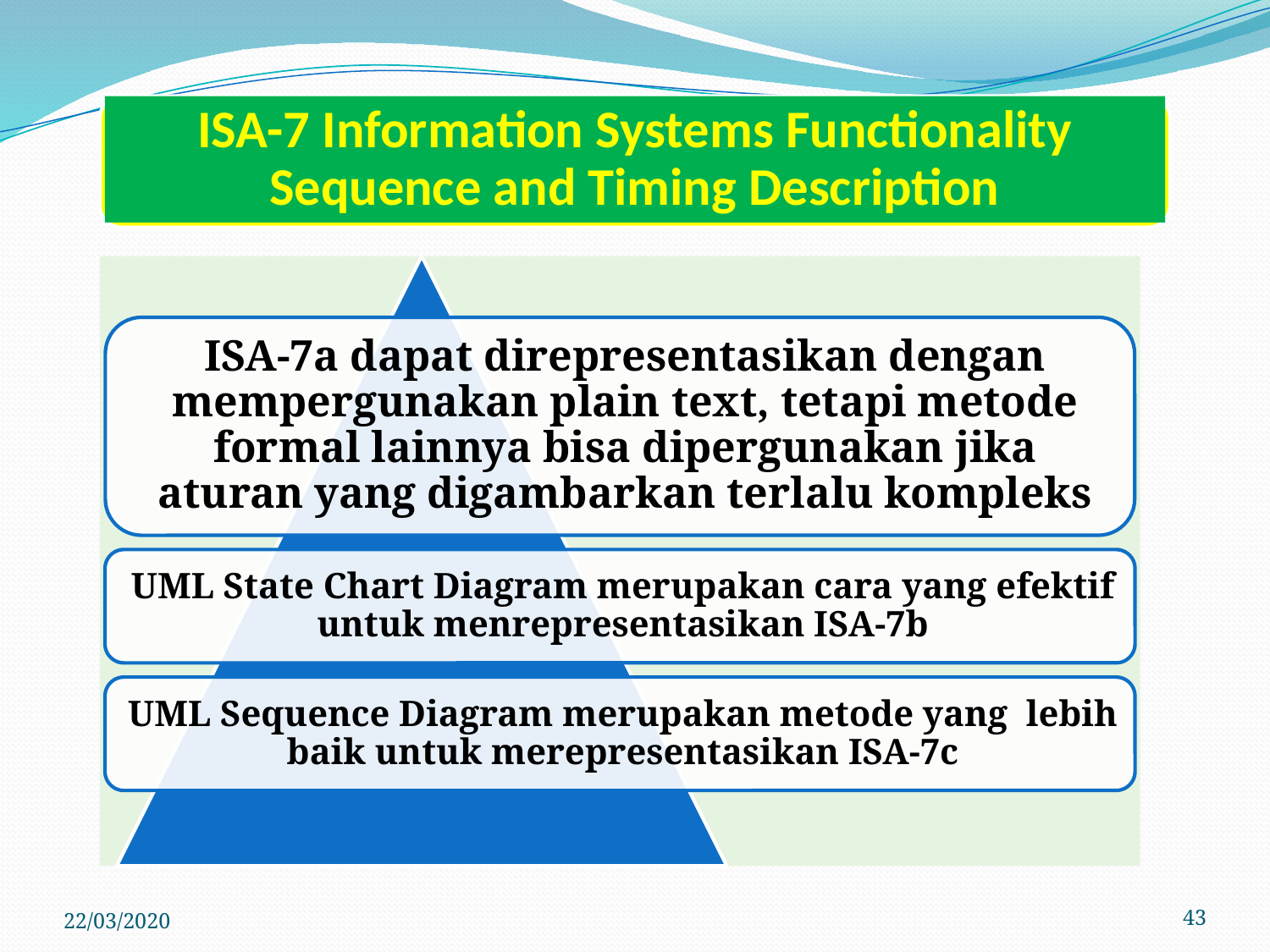

ISA-7 Information Systems Functionality Sequence and Timing Description
ISA-7a dapat direpresentasikan dengan mempergunakan plain text, tetapi metode formal lainnya bisa dipergunakan jika aturan yang digambarkan terlalu kompleks
UML State Chart Diagram merupakan cara yang efektif untuk menrepresentasikan ISA-7b
UML Sequence Diagram merupakan metode yang  lebih baik untuk merepresentasikan ISA-7c
22/03/2020
43